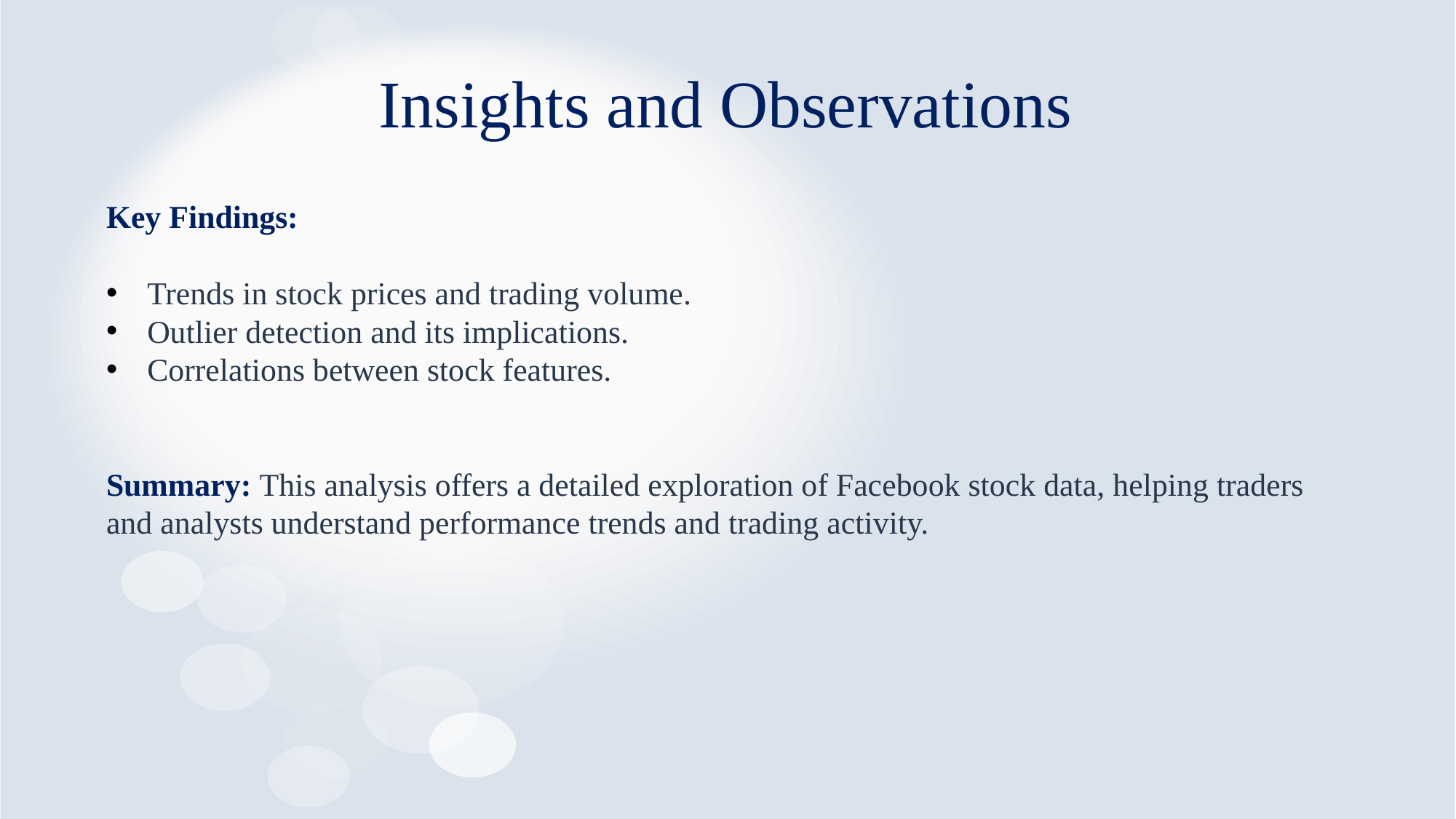

# Insights and Observations
Key Findings:

Trends in stock prices and trading volume.
Outlier detection and its implications.
Correlations between stock features.

Summary: This analysis offers a detailed exploration of Facebook stock data, helping traders and analysts understand performance trends and trading activity.